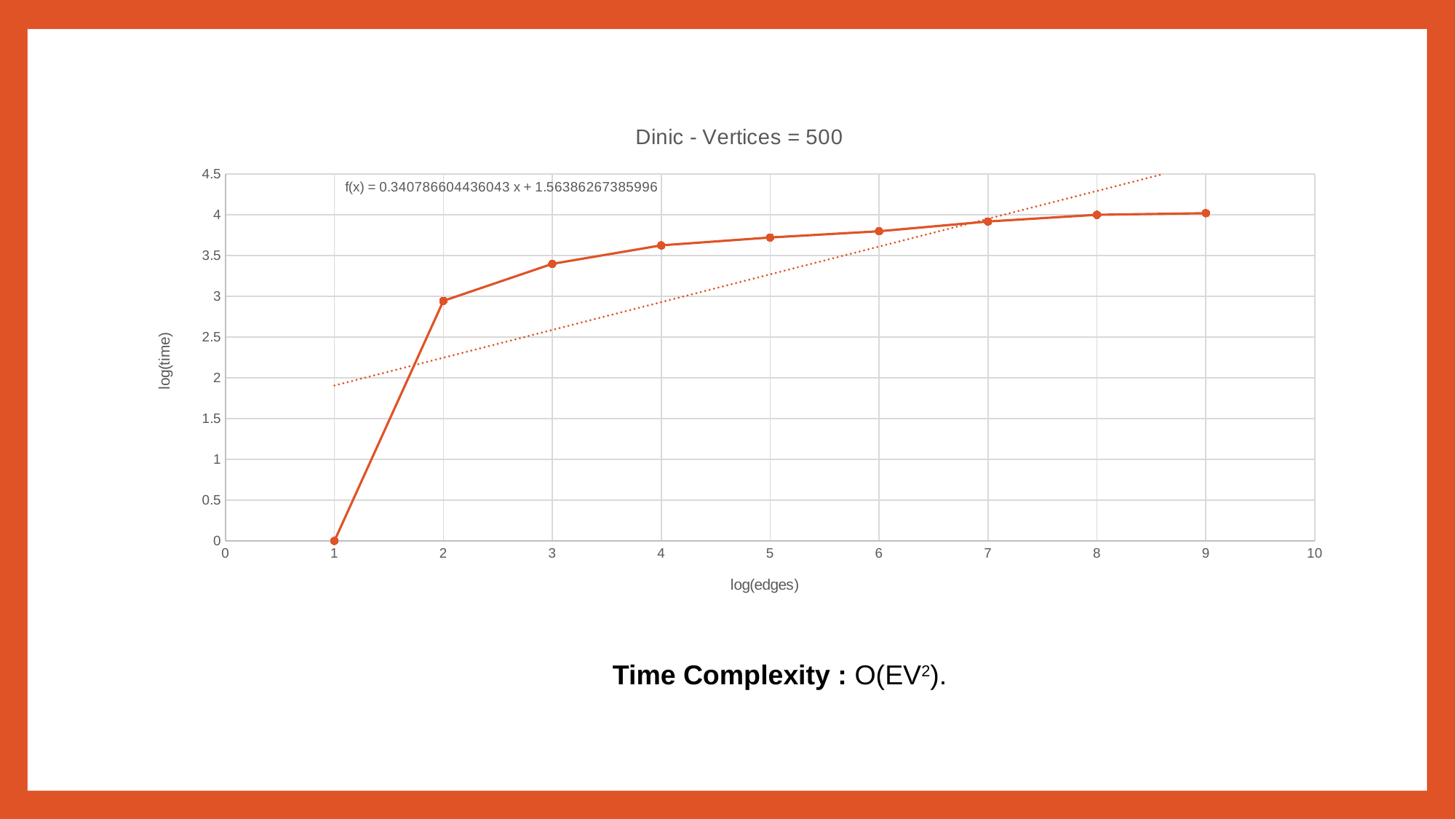

### Chart: Dinic - Vertices = 500

| Category |  |
|---|---|
Time Complexity : O(EV2).